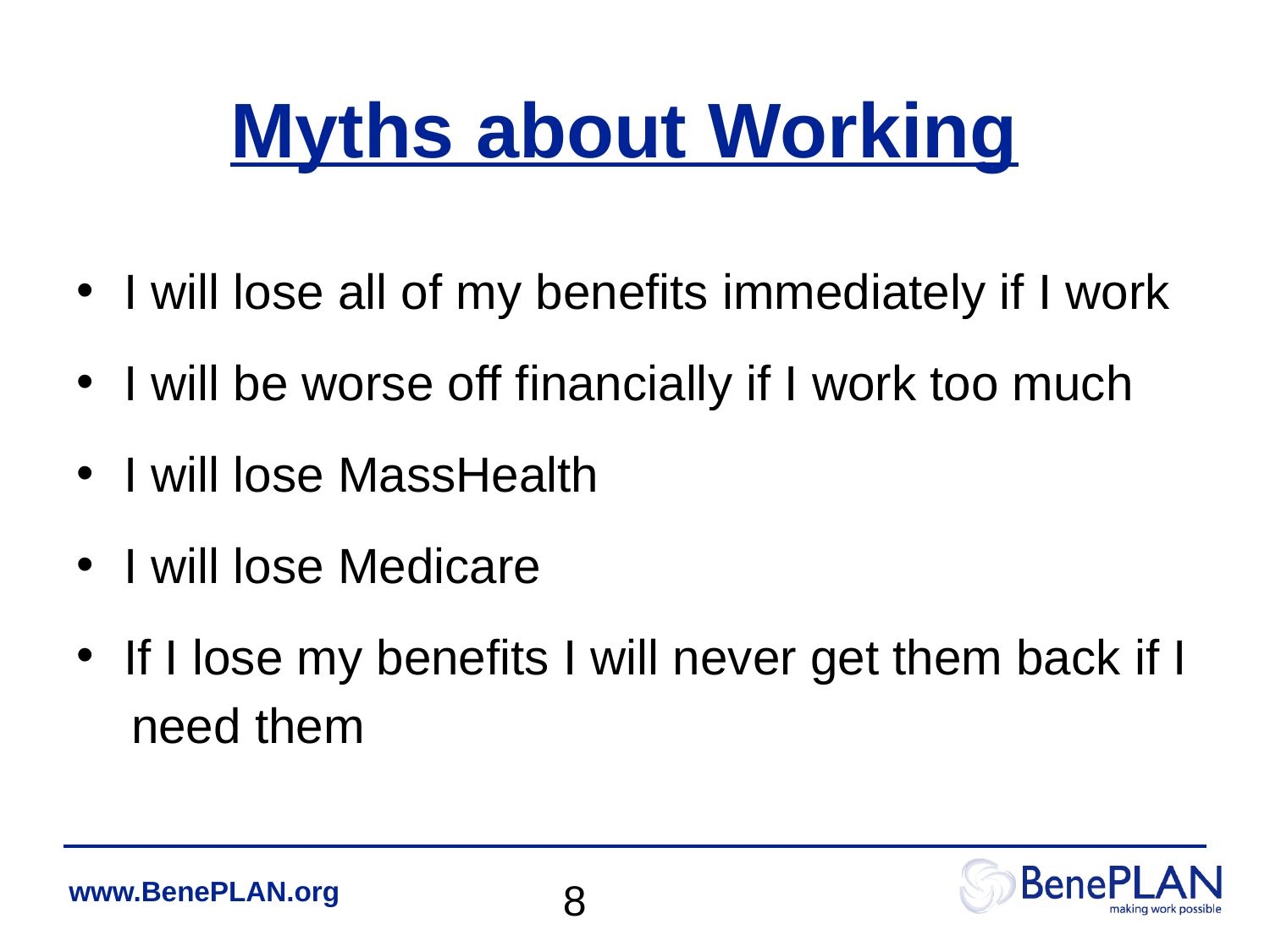

# Myths about Working
I will lose all of my benefits immediately if I work

I will be worse off financially if I work too much

I will lose MassHealth

I will lose Medicare

If I lose my benefits I will never get them back if I
    need them
8